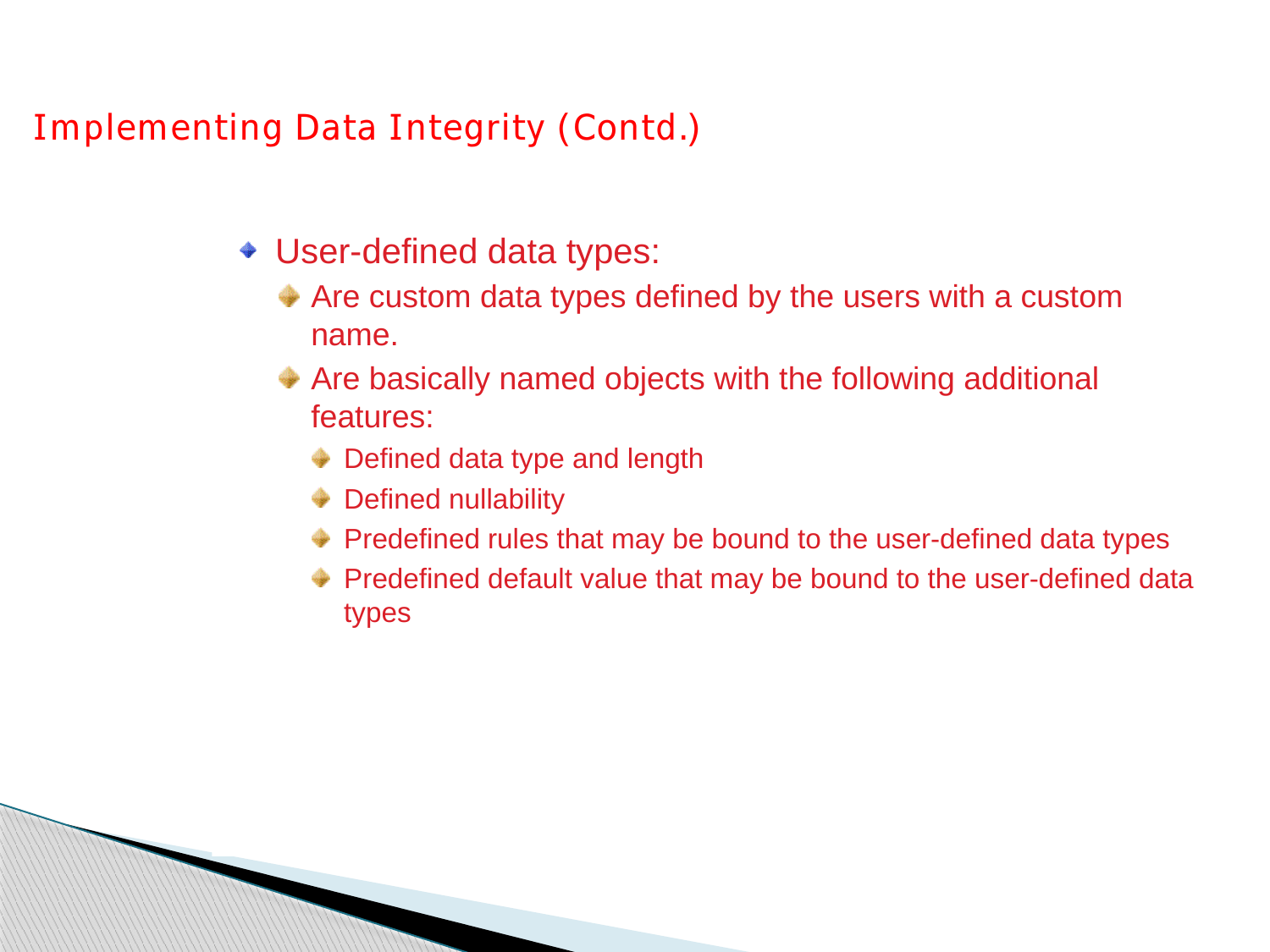

Implementing Data Integrity (Contd.)
User-defined data types:
Are custom data types defined by the users with a custom name.
Are basically named objects with the following additional features:
Defined data type and length
Defined nullability
Predefined rules that may be bound to the user-defined data types
Predefined default value that may be bound to the user-defined data types